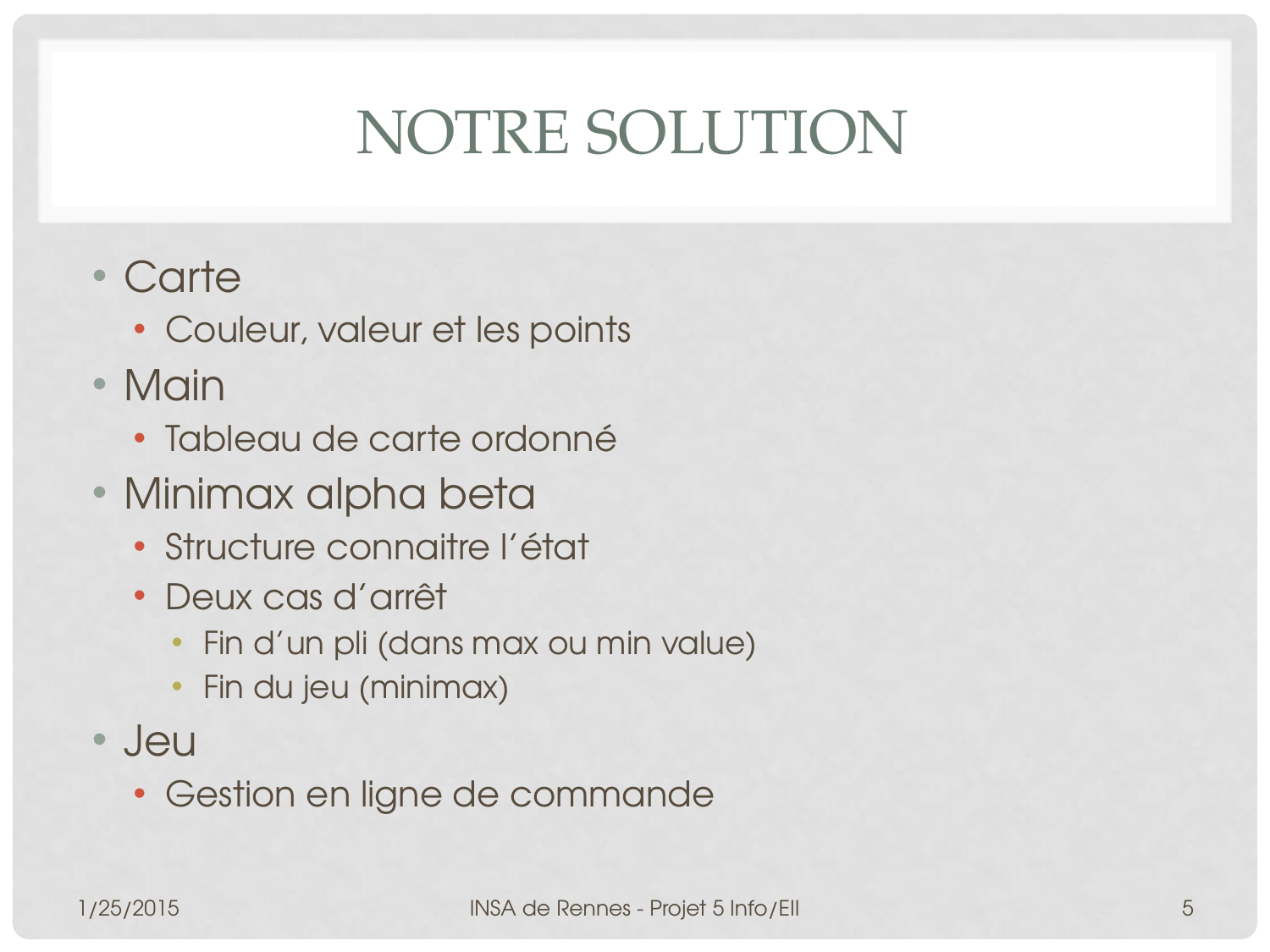

# Notre Solution
Carte
Couleur, valeur et les points
Main
Tableau de carte ordonné
Minimax alpha beta
Structure connaitre l’état
Deux cas d’arrêt
Fin d’un pli (dans max ou min value)
Fin du jeu (minimax)
Jeu
Gestion en ligne de commande
1/25/2015
INSA de Rennes - Projet 5 Info/EII
5